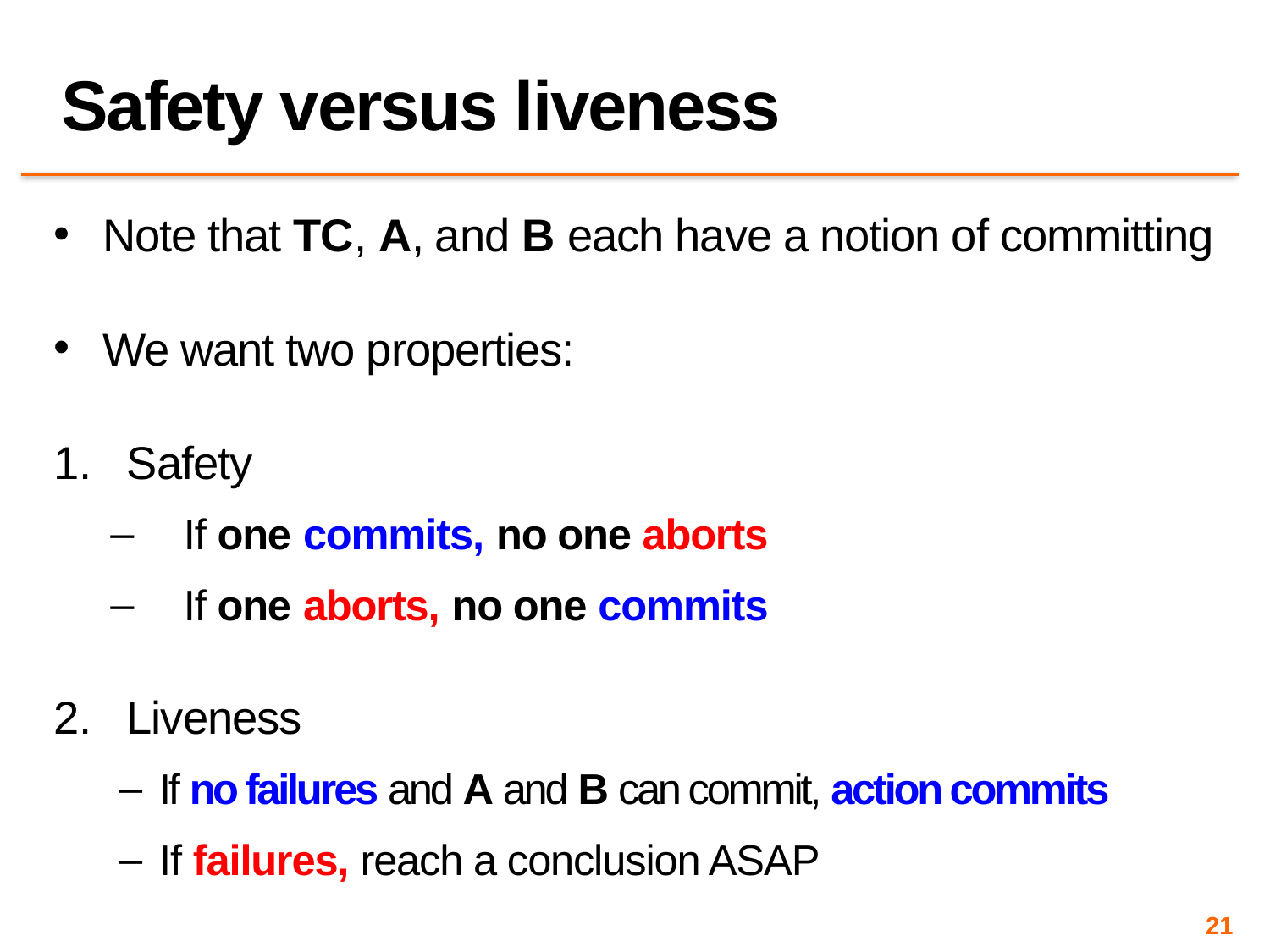

# Safety versus liveness
Note that TC, A, and B each have a notion of committing
We want two properties:
Safety
If one commits, no one aborts
If one aborts, no one commits
Liveness
If no failures and A and B can commit, action commits
If failures, reach a conclusion ASAP

21